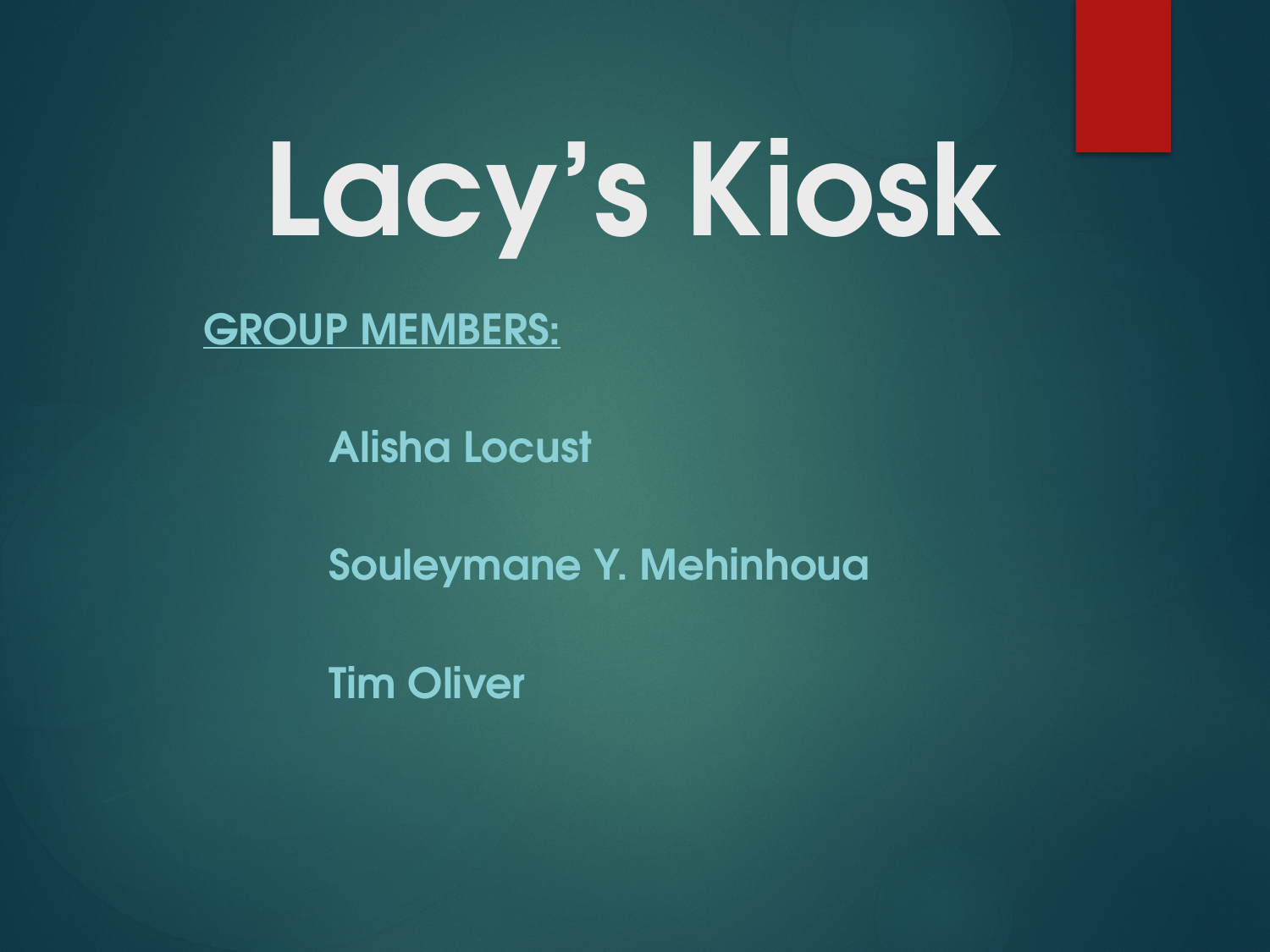

# Lacy’s Kiosk
Group Members:
			Alisha Locust
			Souleymane Y. Mehinhoua
			Tim Oliver